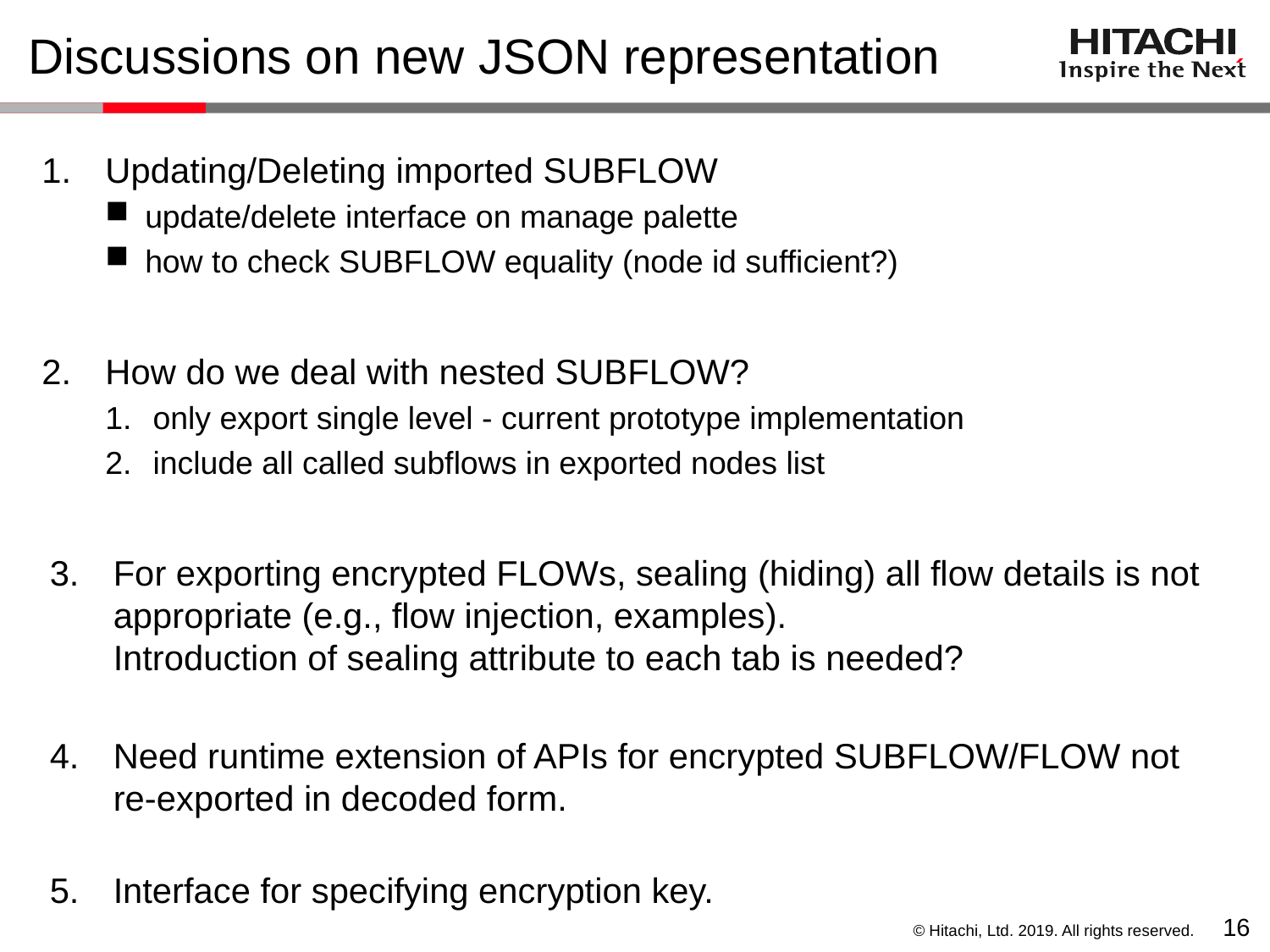

# Discussions on new JSON representation
Updating/Deleting imported SUBFLOW
update/delete interface on manage palette
how to check SUBFLOW equality (node id sufficient?)

How do we deal with nested SUBFLOW?
only export single level - current prototype implementation
include all called subflows in exported nodes list

For exporting encrypted FLOWs, sealing (hiding) all flow details is not appropriate (e.g., flow injection, examples).
Introduction of sealing attribute to each tab is needed?

Need runtime extension of APIs for encrypted SUBFLOW/FLOW not re-exported in decoded form.
Interface for specifying encryption key.
16